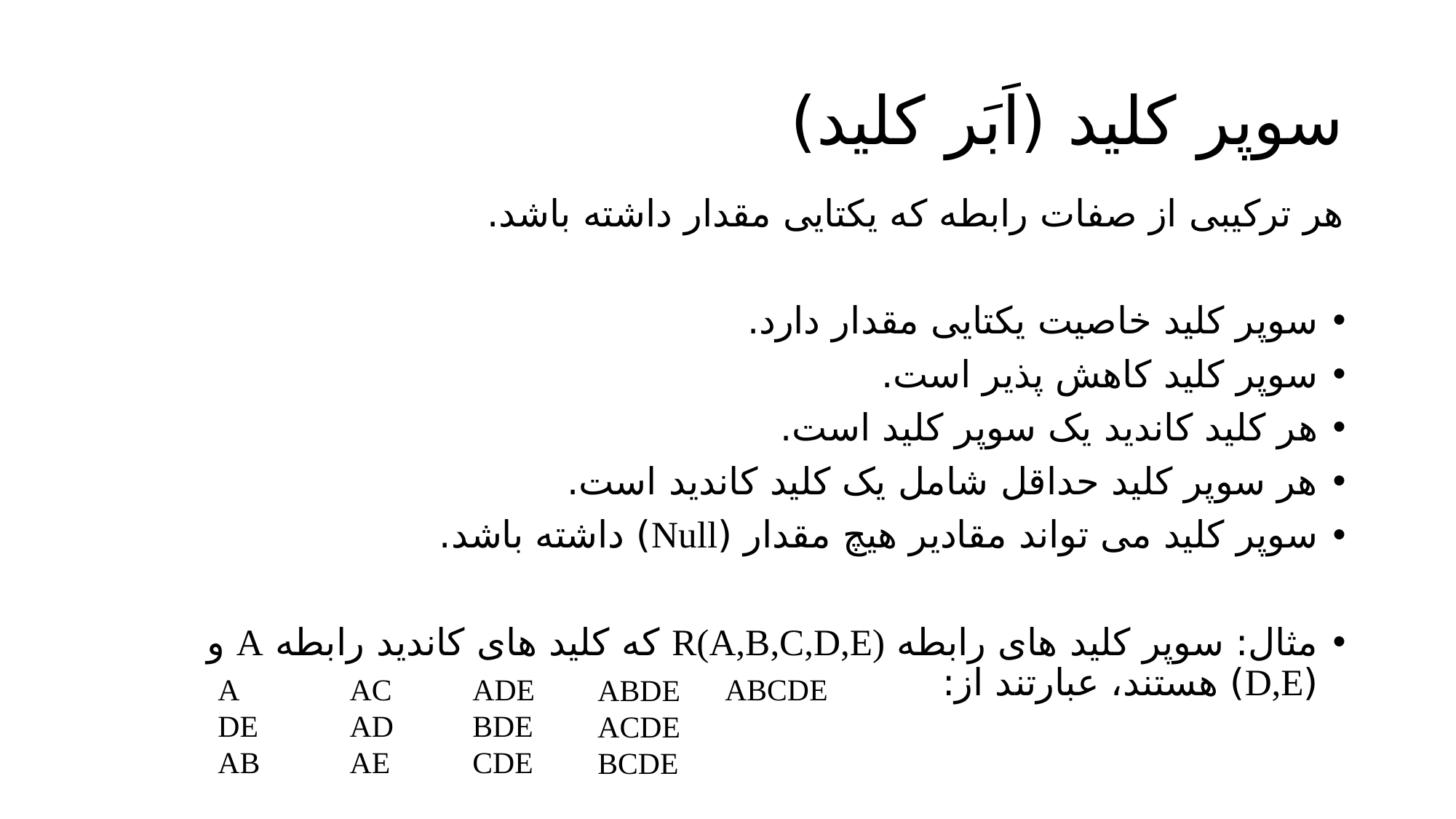

# سوپر کلید (اَبَر کلید)
هر ترکیبی از صفات رابطه که یکتایی مقدار داشته باشد.

سوپر کلید خاصیت یکتایی مقدار دارد.
سوپر کلید کاهش پذیر است.
هر کلید کاندید یک سوپر کلید است.
هر سوپر کلید حداقل شامل یک کلید کاندید است.
سوپر کلید می تواند مقادیر هیچ مقدار (Null) داشته باشد.

مثال: سوپر کلید های رابطه R(A,B,C,D,E) که کلید های کاندید رابطه A و (D,E) هستند، عبارتند از:

ABCDE
ADE
BDE
CDE
AC
AD
AE
A
DE
AB
ABDE
ACDE
BCDE